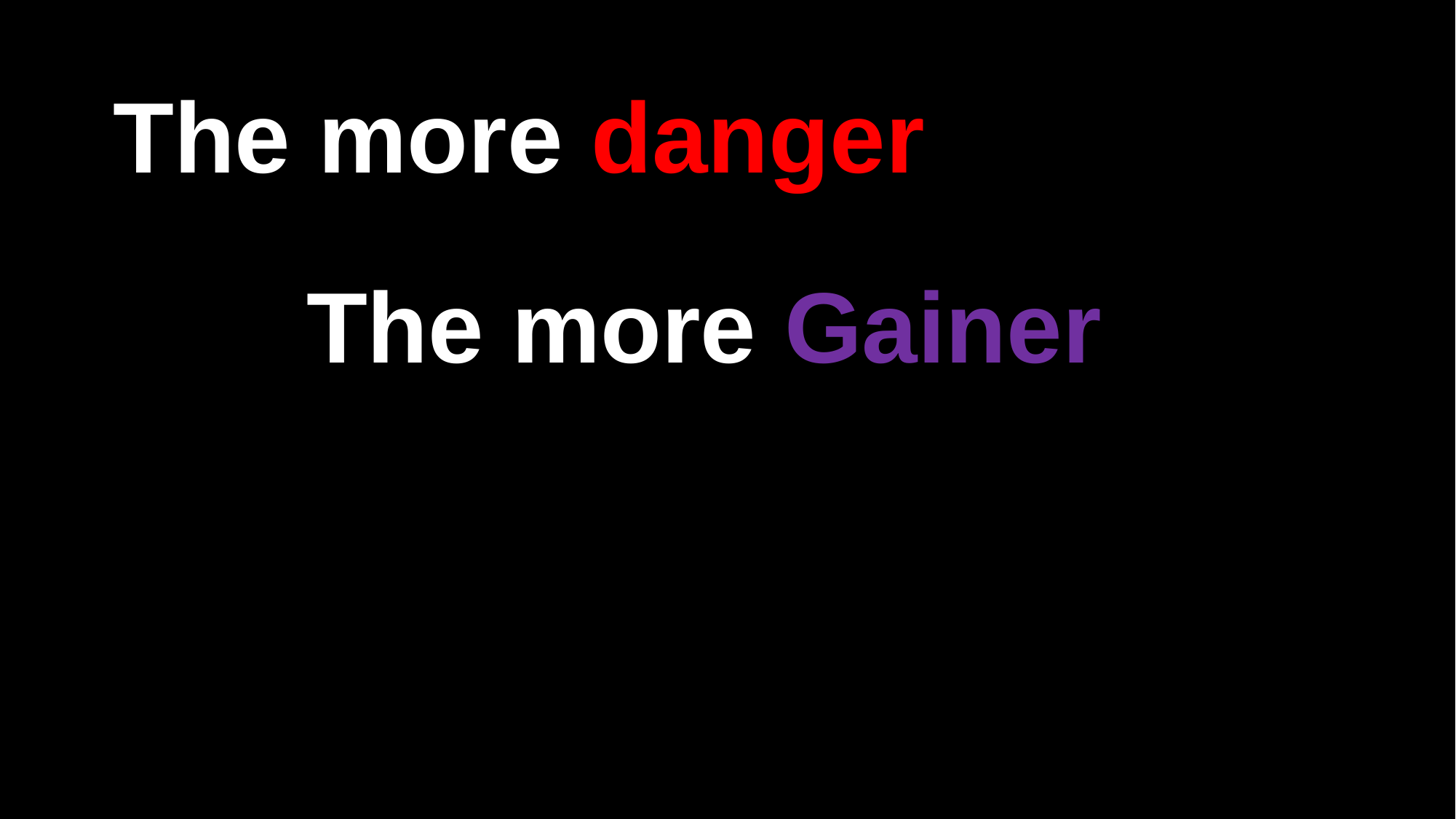

# The more danger
The more Gainer